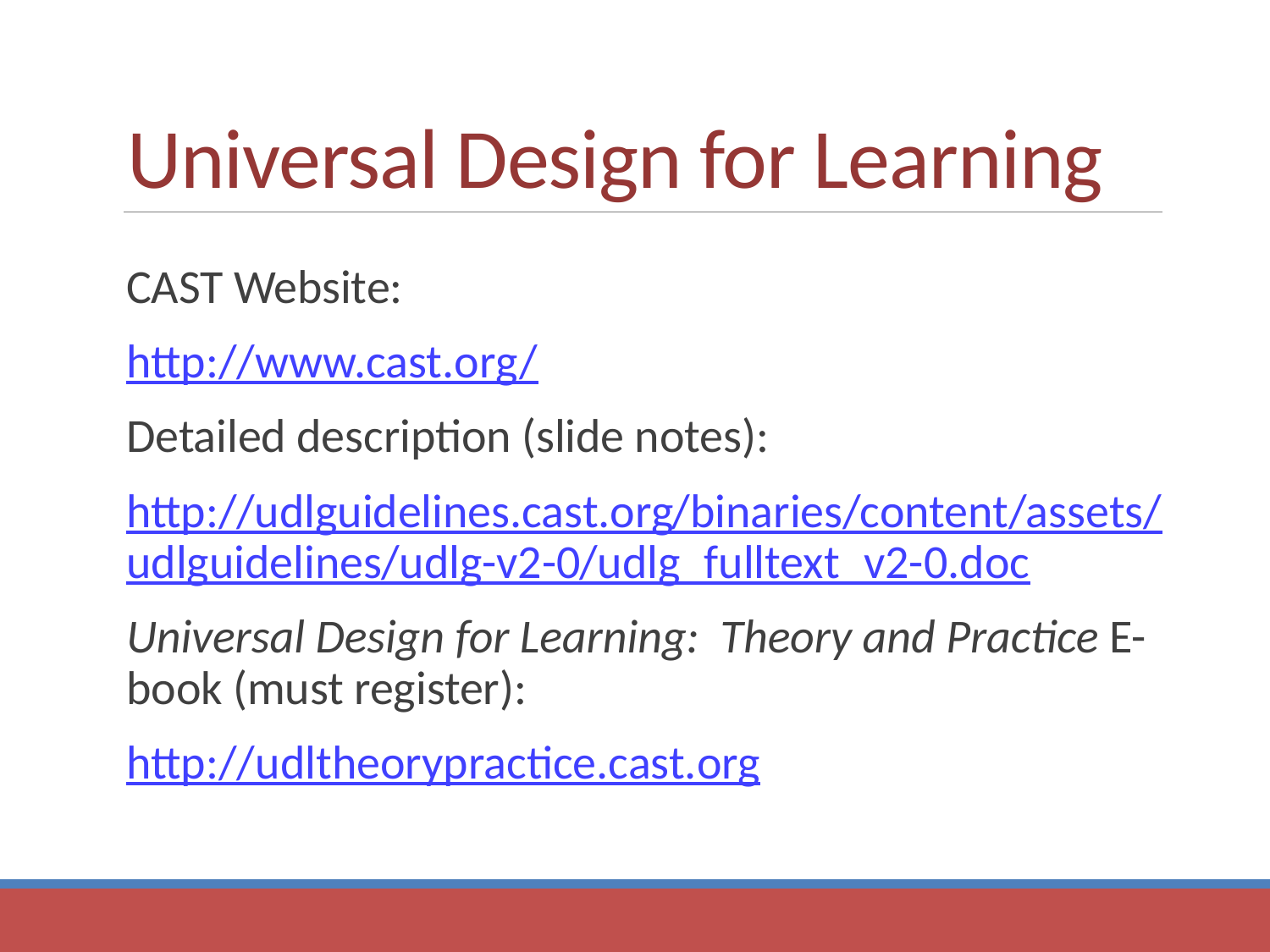

# Universal Design for Learning
CAST Website:
http://www.cast.org/
Detailed description (slide notes):
http://udlguidelines.cast.org/binaries/content/assets/udlguidelines/udlg-v2-0/udlg_fulltext_v2-0.doc
Universal Design for Learning:  Theory and Practice E-book (must register):
http://udltheorypractice.cast.org